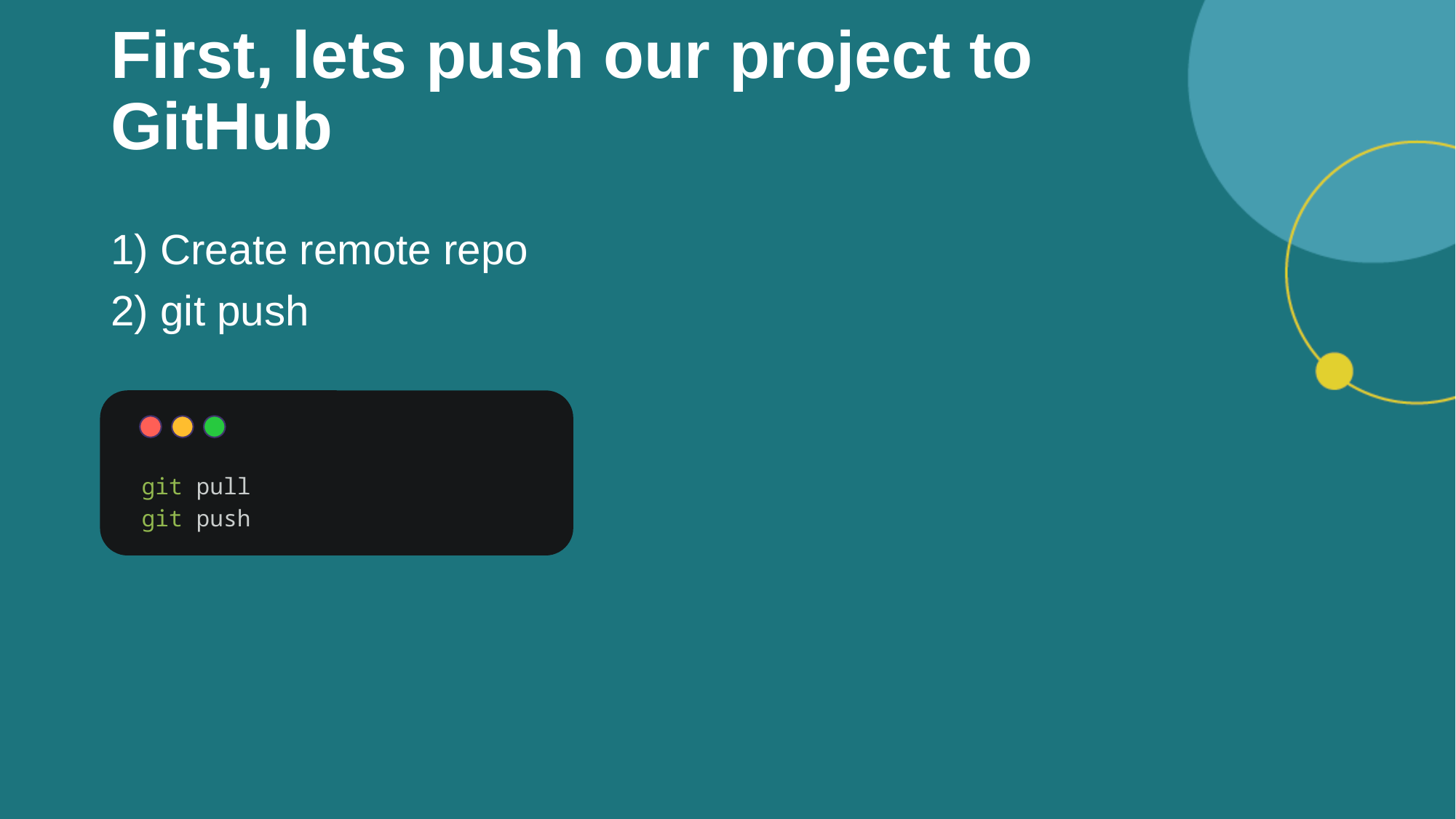

# First, lets push our project to GitHub
1) Create remote repo
2) git push

git pull
git push